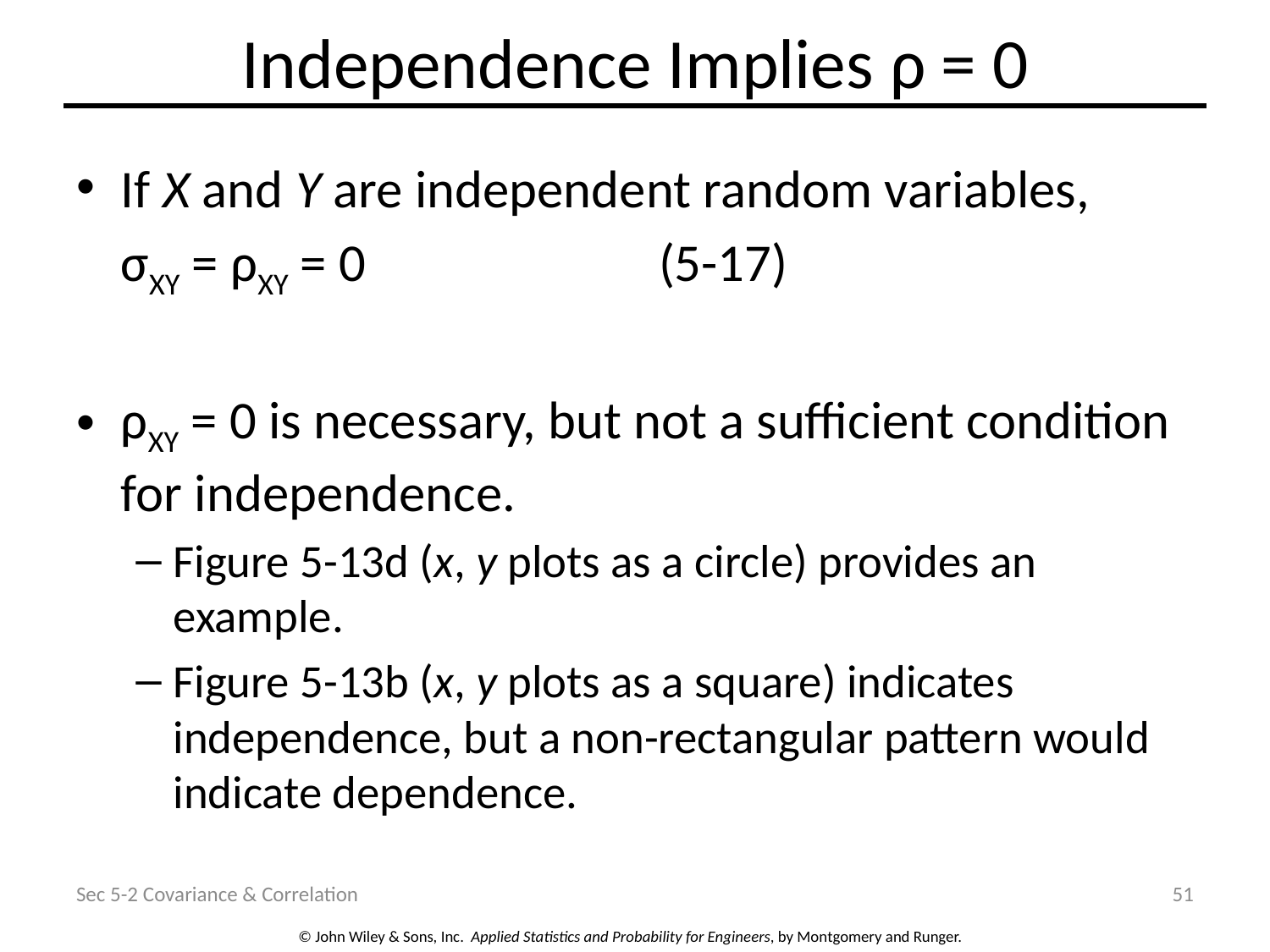

# Independence Implies ρ = 0
If X and Y are independent random variables,
			σXY = ρXY = 0 		   	     (5-17)

ρXY = 0 is necessary, but not a sufficient condition for independence.
Figure 5-13d (x, y plots as a circle) provides an example.
Figure 5-13b (x, y plots as a square) indicates independence, but a non-rectangular pattern would indicate dependence.
Sec 5-2 Covariance & Correlation
51